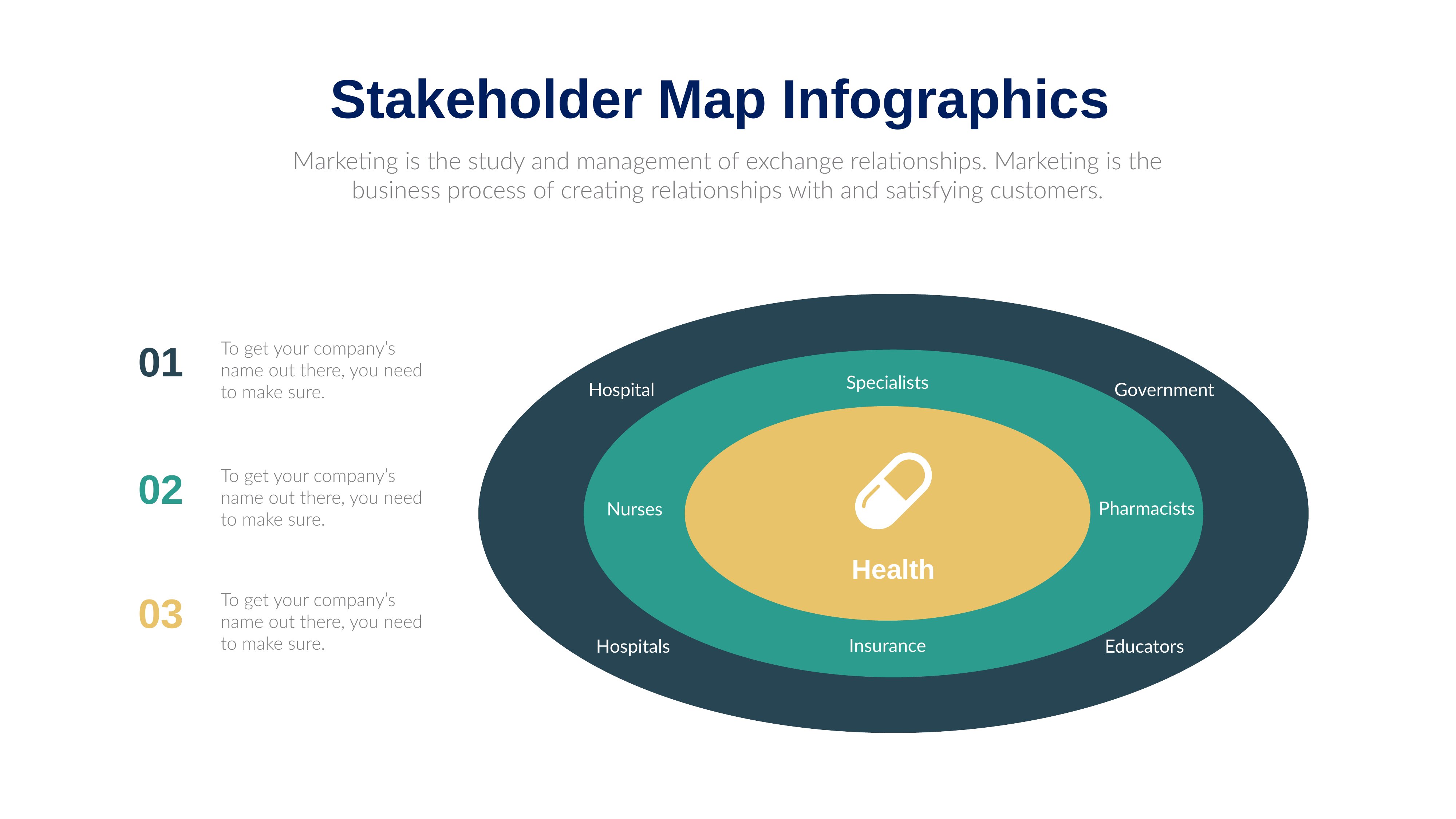

Stakeholder Map Infographics
Marketing is the study and management of exchange relationships. Marketing is the business process of creating relationships with and satisfying customers.

01
To get your company’s name out there, you need to make sure.
Specialists
Hospital
Government

02
To get your company’s name out there, you need to make sure.
Pharmacists
Nurses
Health
03
To get your company’s name out there, you need to make sure.
Insurance
Hospitals
Educators